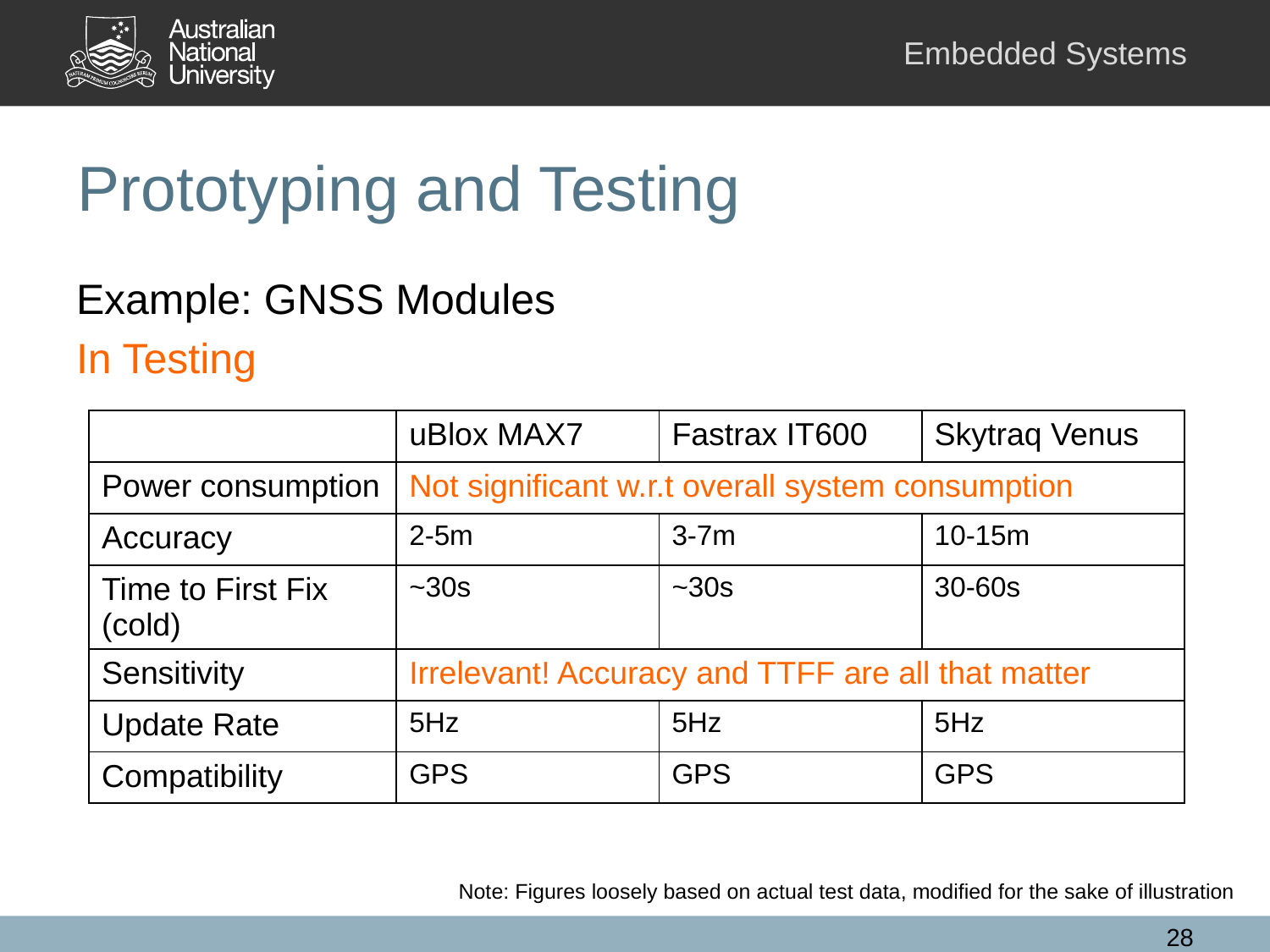

# Prototyping and Testing
Example: GNSS Modules
In Testing
|  | uBlox MAX7 | Fastrax IT600 | Skytraq Venus |
| --- | --- | --- | --- |
| Power consumption | Not significant w.r.t overall system consumption |  |  |
| Accuracy | 2-5m | 3-7m | 10-15m |
| Time to First Fix (cold) | ~30s | ~30s | 30-60s |
| Sensitivity | Irrelevant! Accuracy and TTFF are all that matter |  |  |
| Update Rate | 5Hz | 5Hz | 5Hz |
| Compatibility | GPS | GPS | GPS |
Note: Figures loosely based on actual test data, modified for the sake of illustration
28